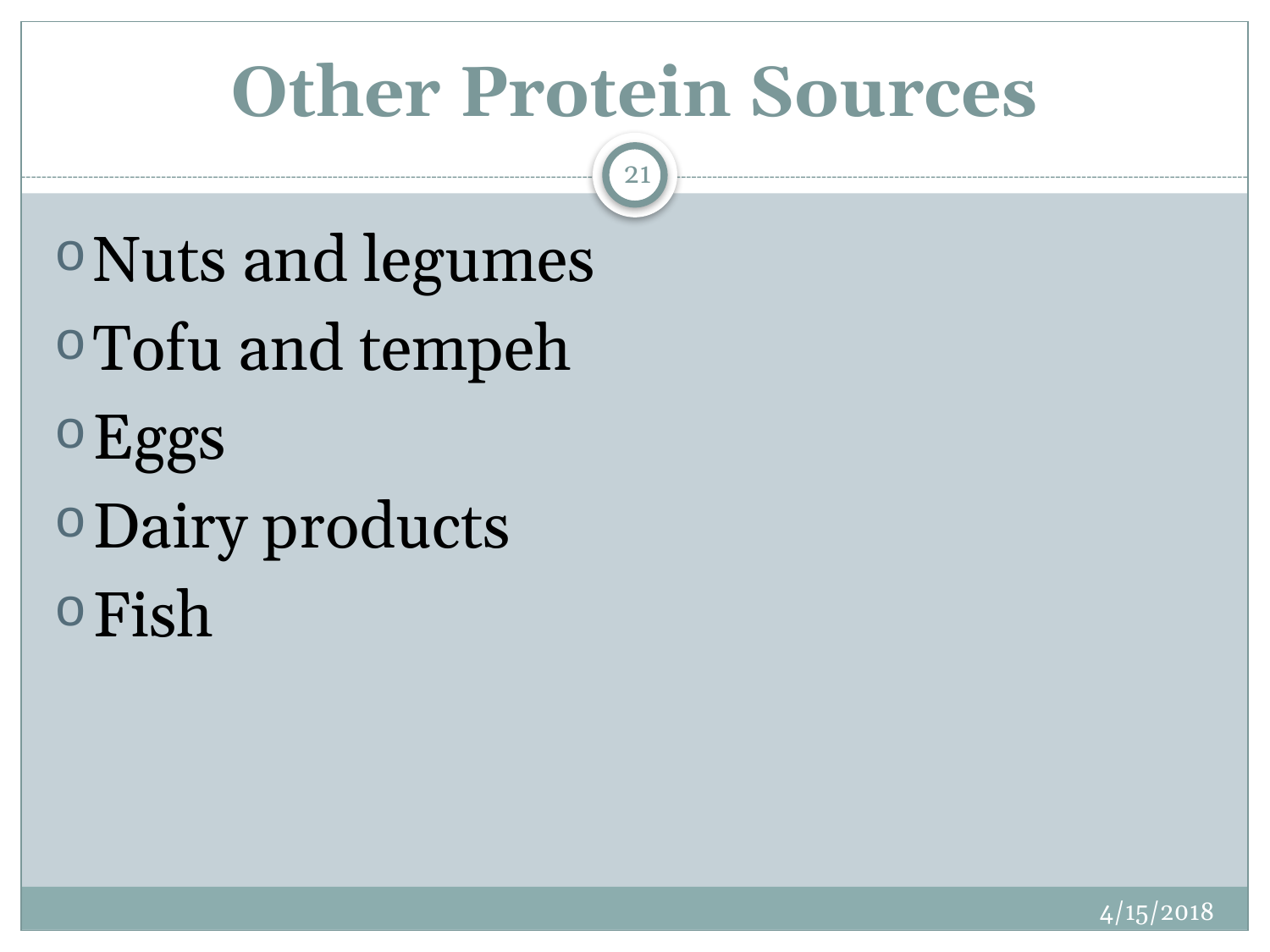

# Other Protein Sources
21
Nuts and legumes
Tofu and tempeh
Eggs
Dairy products
Fish
4/15/2018